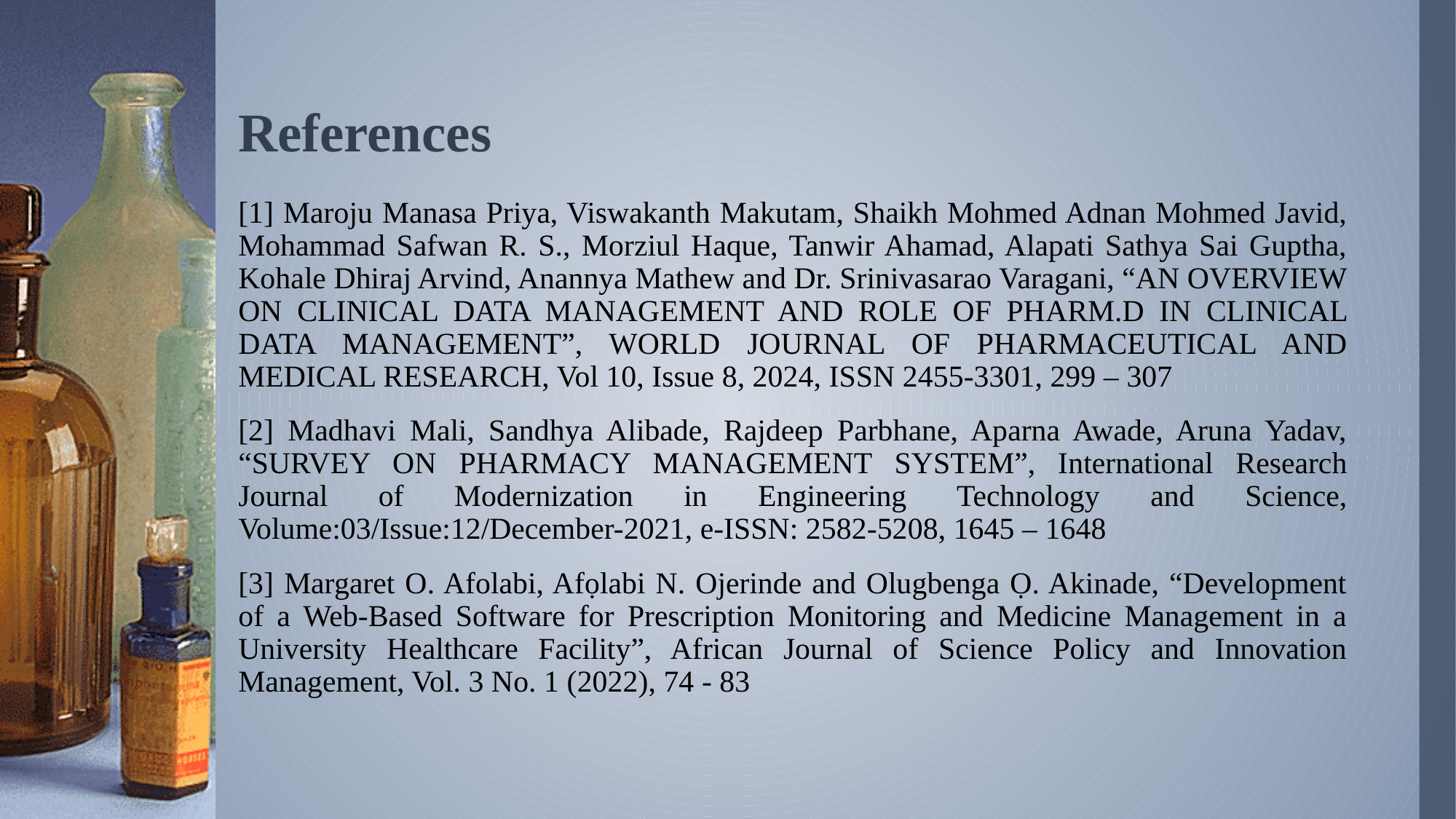

# References
[1] Maroju Manasa Priya, Viswakanth Makutam, Shaikh Mohmed Adnan Mohmed Javid, Mohammad Safwan R. S., Morziul Haque, Tanwir Ahamad, Alapati Sathya Sai Guptha, Kohale Dhiraj Arvind, Anannya Mathew and Dr. Srinivasarao Varagani, “AN OVERVIEW ON CLINICAL DATA MANAGEMENT AND ROLE OF PHARM.D IN CLINICAL DATA MANAGEMENT”, WORLD JOURNAL OF PHARMACEUTICAL AND MEDICAL RESEARCH, Vol 10, Issue 8, 2024, ISSN 2455-3301, 299 – 307
[2] Madhavi Mali, Sandhya Alibade, Rajdeep Parbhane, Aparna Awade, Aruna Yadav, “SURVEY ON PHARMACY MANAGEMENT SYSTEM”, International Research Journal of Modernization in Engineering Technology and Science, Volume:03/Issue:12/December-2021, e-ISSN: 2582-5208, 1645 – 1648
[3] Margaret O. Afolabi, Afọlabi N. Ojerinde and Olugbenga Ọ. Akinade, “Development of a Web-Based Software for Prescription Monitoring and Medicine Management in a University Healthcare Facility”, African Journal of Science Policy and Innovation Management, Vol. 3 No. 1 (2022), 74 - 83